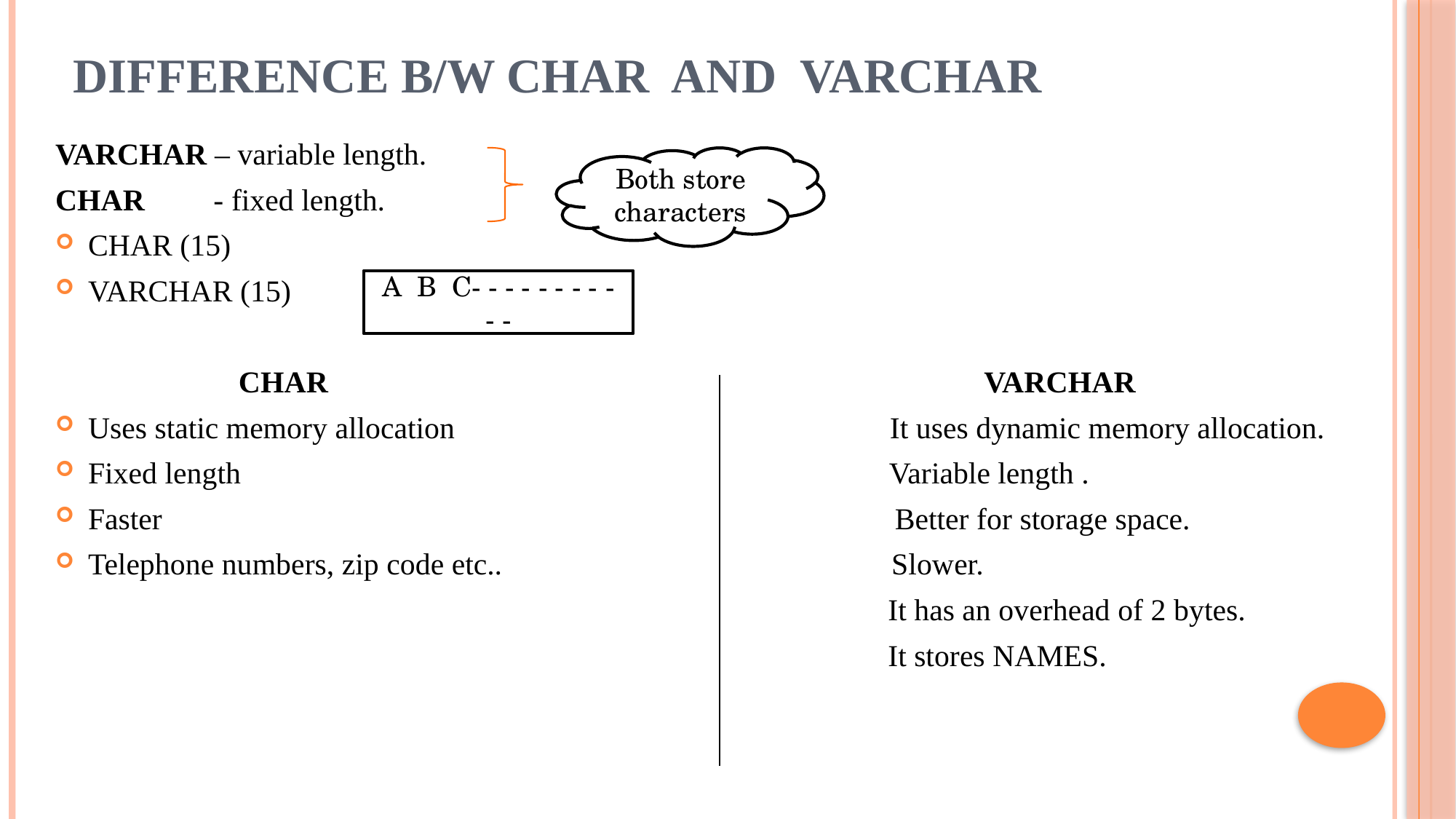

# DIFFERENCE B/W CHAR  and  VARCHAR
VARCHAR – variable length.
CHAR         - fixed length.
CHAR (15)
VARCHAR (15)

                        CHAR                                                                                      VARCHAR
Uses static memory allocation                                                         It uses dynamic memory allocation.
Fixed length                                                                                     Variable length .
Faster                                                                                                Better for storage space.
Telephone numbers, zip code etc..                                                   Slower.
                                                                                                             It has an overhead of 2 bytes.
                                                                                                             It stores NAMES.

Both store characters
A  B  C- - - - - - - - - - -